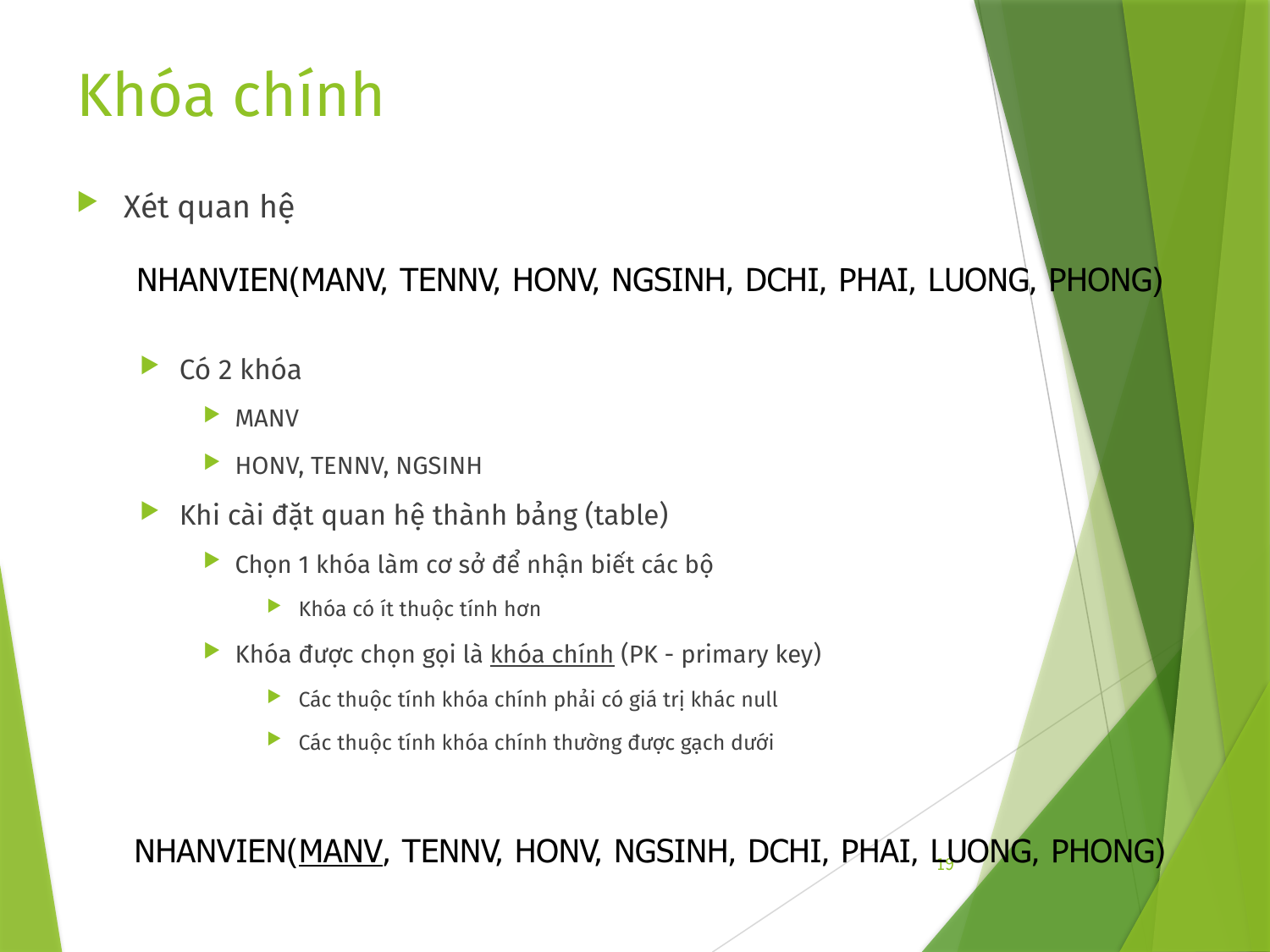

# Khóa chính
Xét quan hệ

Có 2 khóa
MANV
HONV, TENNV, NGSINH
Khi cài đặt quan hệ thành bảng (table)
Chọn 1 khóa làm cơ sở để nhận biết các bộ
Khóa có ít thuộc tính hơn
Khóa được chọn gọi là khóa chính (PK - primary key)
Các thuộc tính khóa chính phải có giá trị khác null
Các thuộc tính khóa chính thường được gạch dưới
NHANVIEN(MANV, TENNV, HONV, NGSINH, DCHI, PHAI, LUONG, PHONG)
NHANVIEN(MANV, TENNV, HONV, NGSINH, DCHI, PHAI, LUONG, PHONG)
19